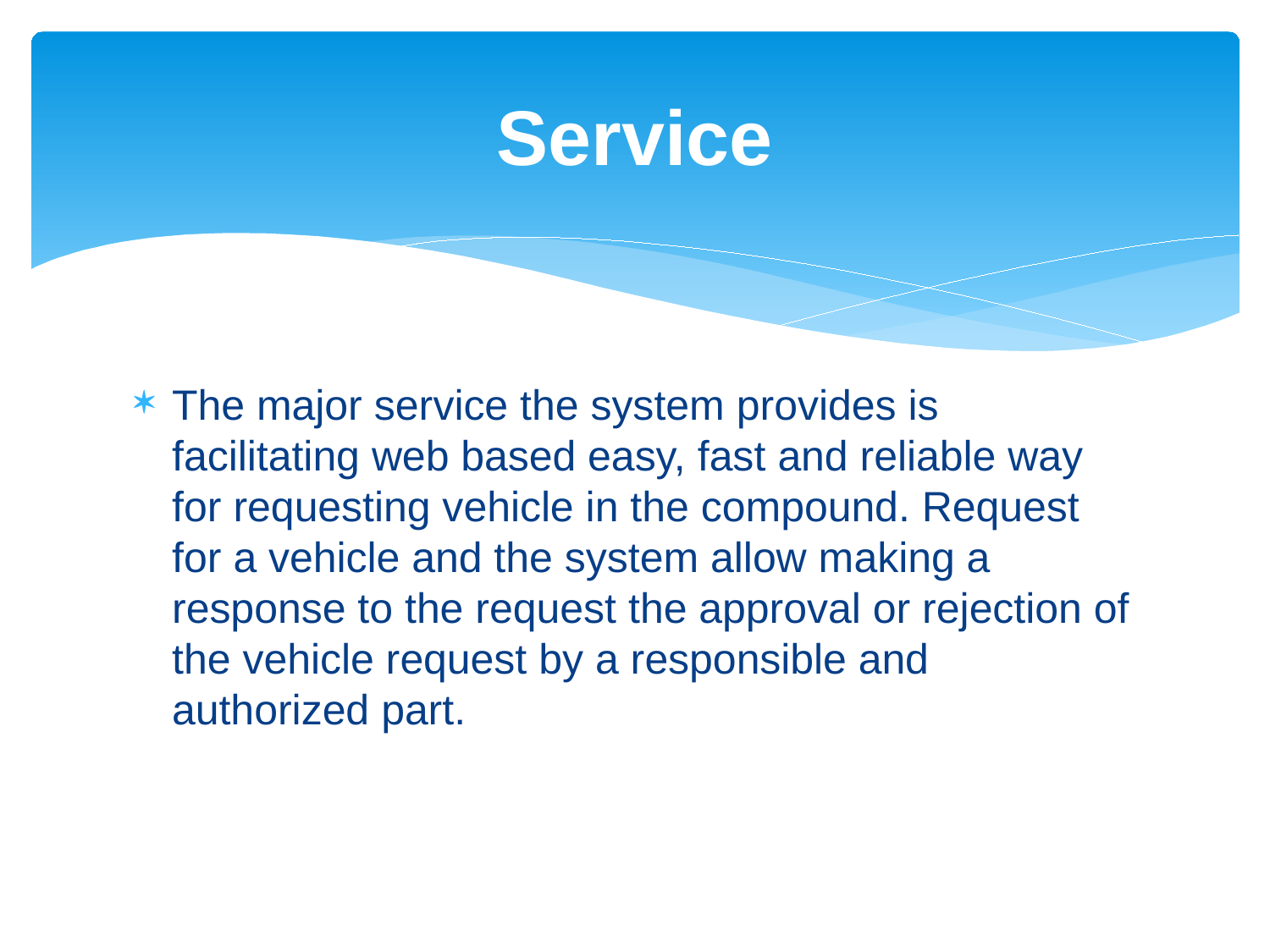

# Service
The major service the system provides is facilitating web based easy, fast and reliable way for requesting vehicle in the compound. Request for a vehicle and the system allow making a response to the request the approval or rejection of the vehicle request by a responsible and authorized part.